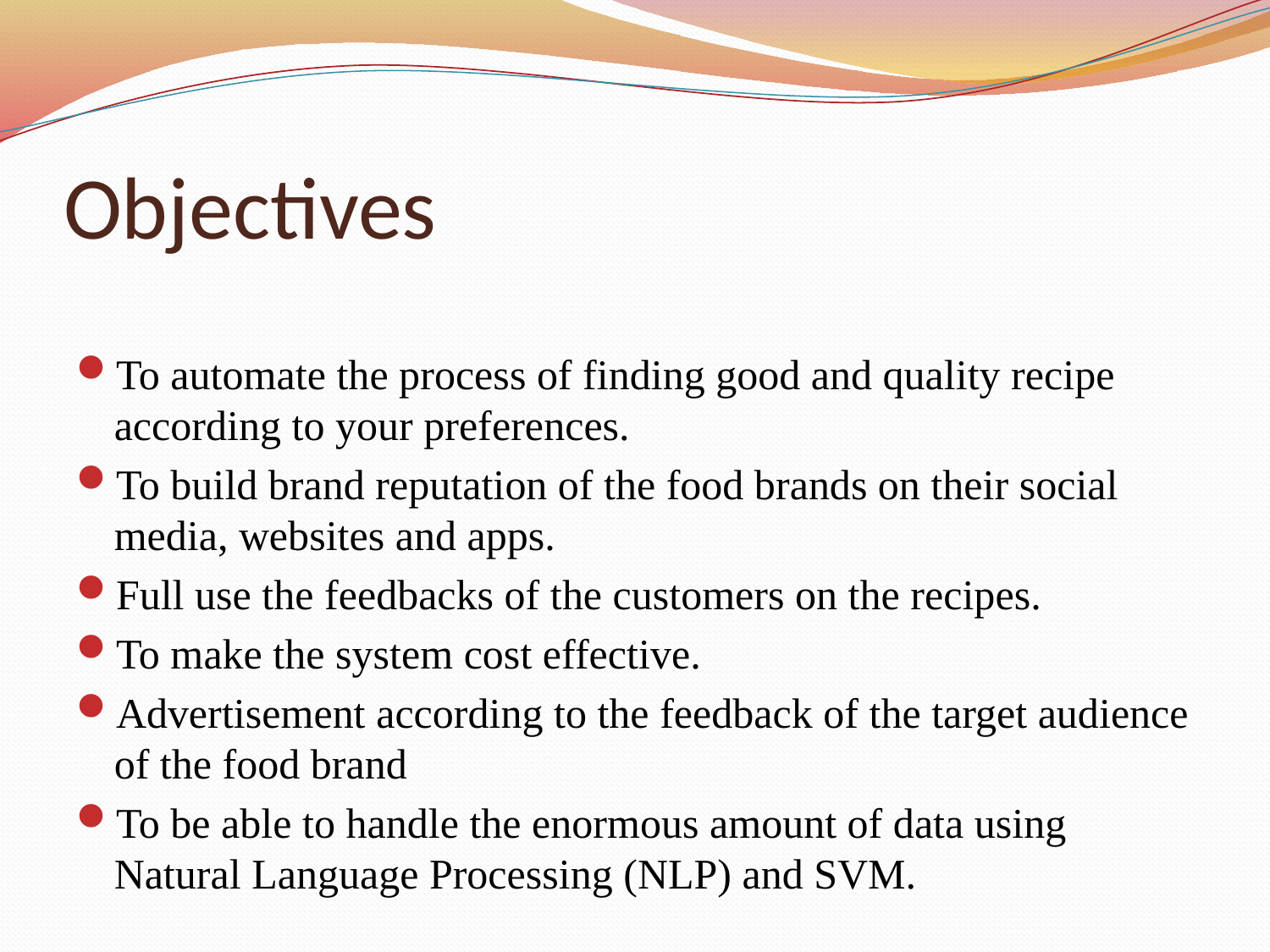

# Objectives
To automate the process of finding good and quality recipe according to your preferences.
To build brand reputation of the food brands on their social media, websites and apps.
Full use the feedbacks of the customers on the recipes.
To make the system cost effective.
Advertisement according to the feedback of the target audience of the food brand
To be able to handle the enormous amount of data using Natural Language Processing (NLP) and SVM.